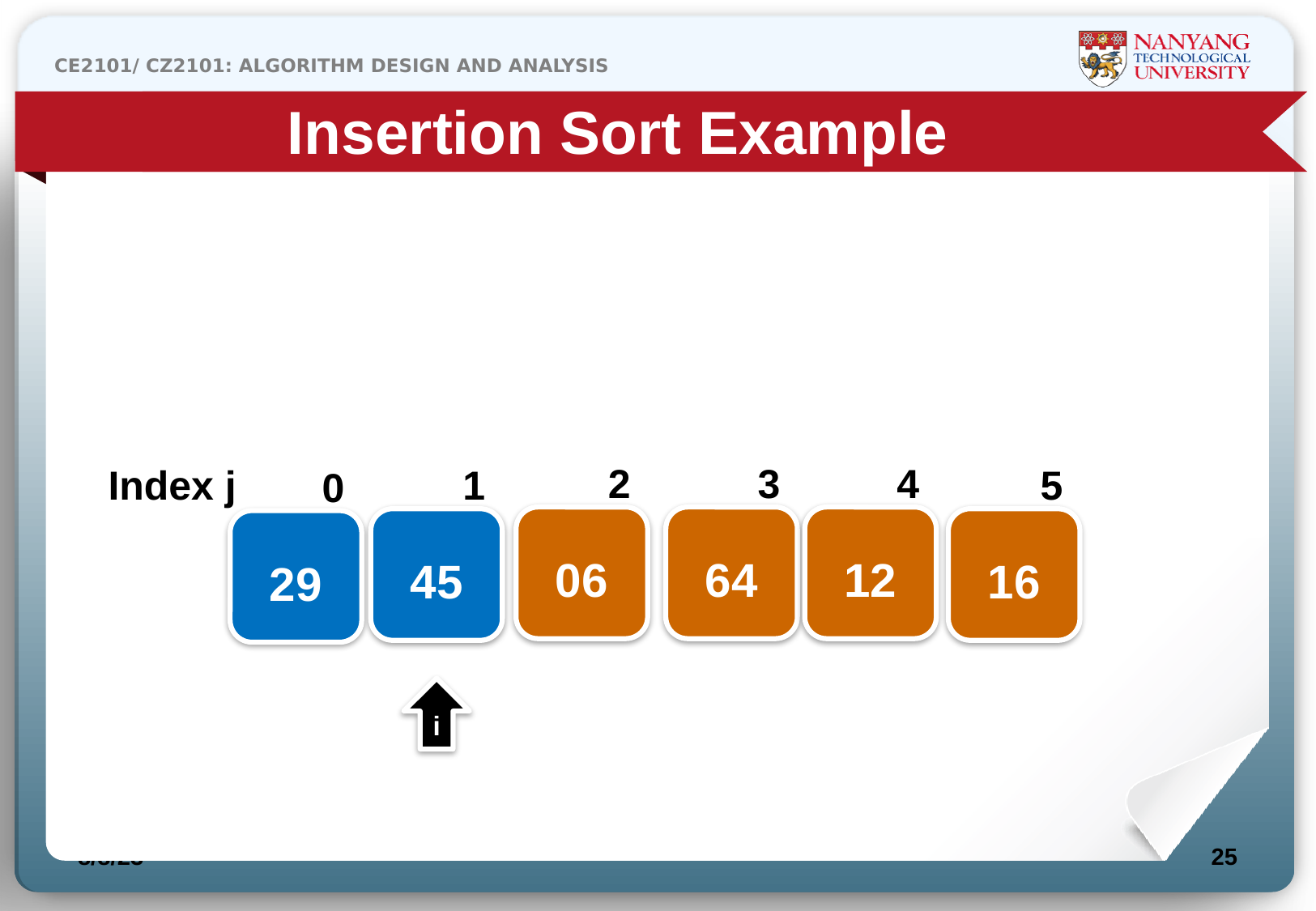

Insertion Sort Example
2
3
4
Index j
1
5
0
06
64
12
45
16
29
i